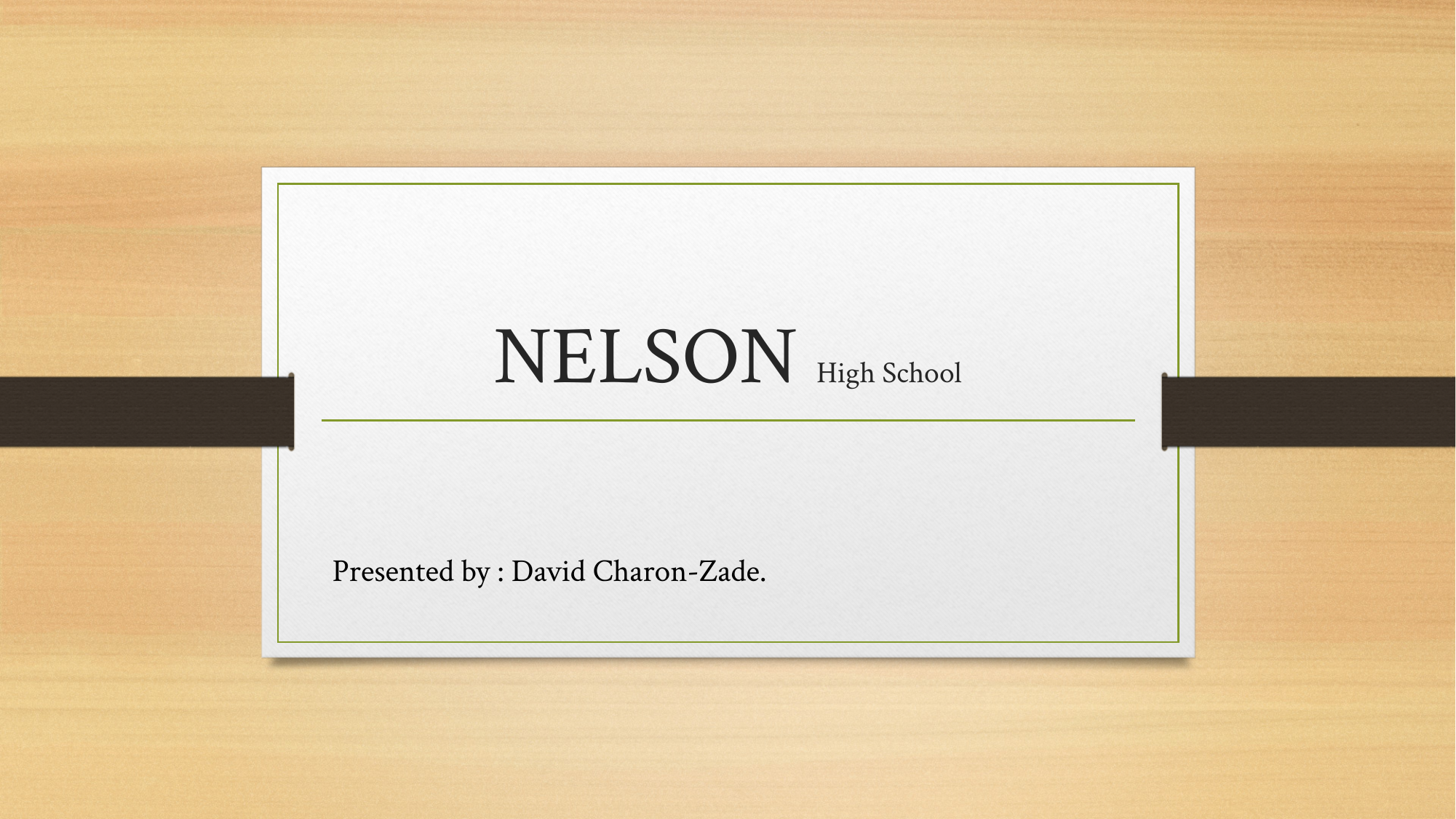

# NELSON High School

Presented by : David Charon-Zade.